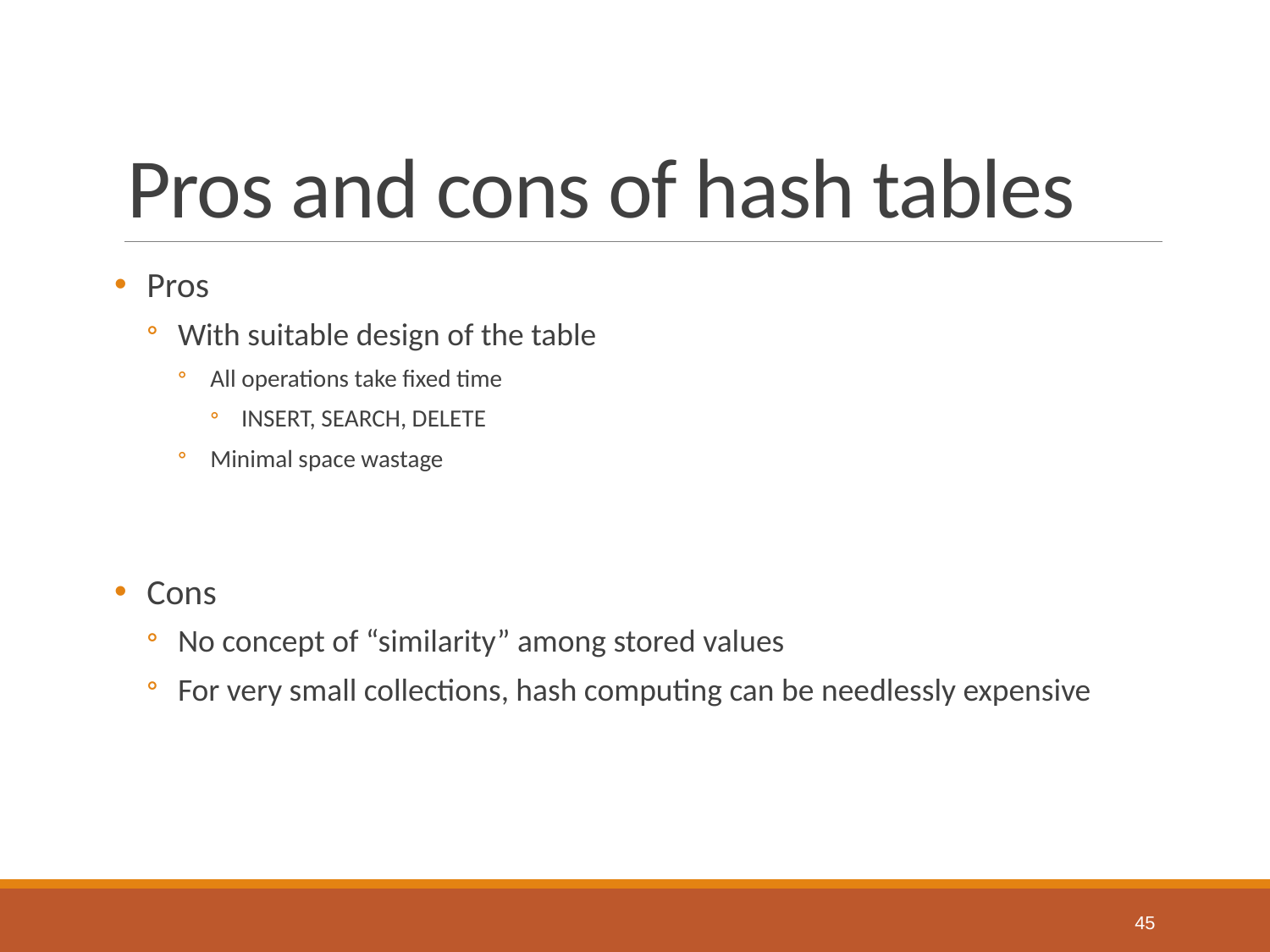

# Pros and cons of hash tables
Pros
With suitable design of the table
All operations take fixed time
INSERT, SEARCH, DELETE
Minimal space wastage

Cons
No concept of “similarity” among stored values
For very small collections, hash computing can be needlessly expensive
45